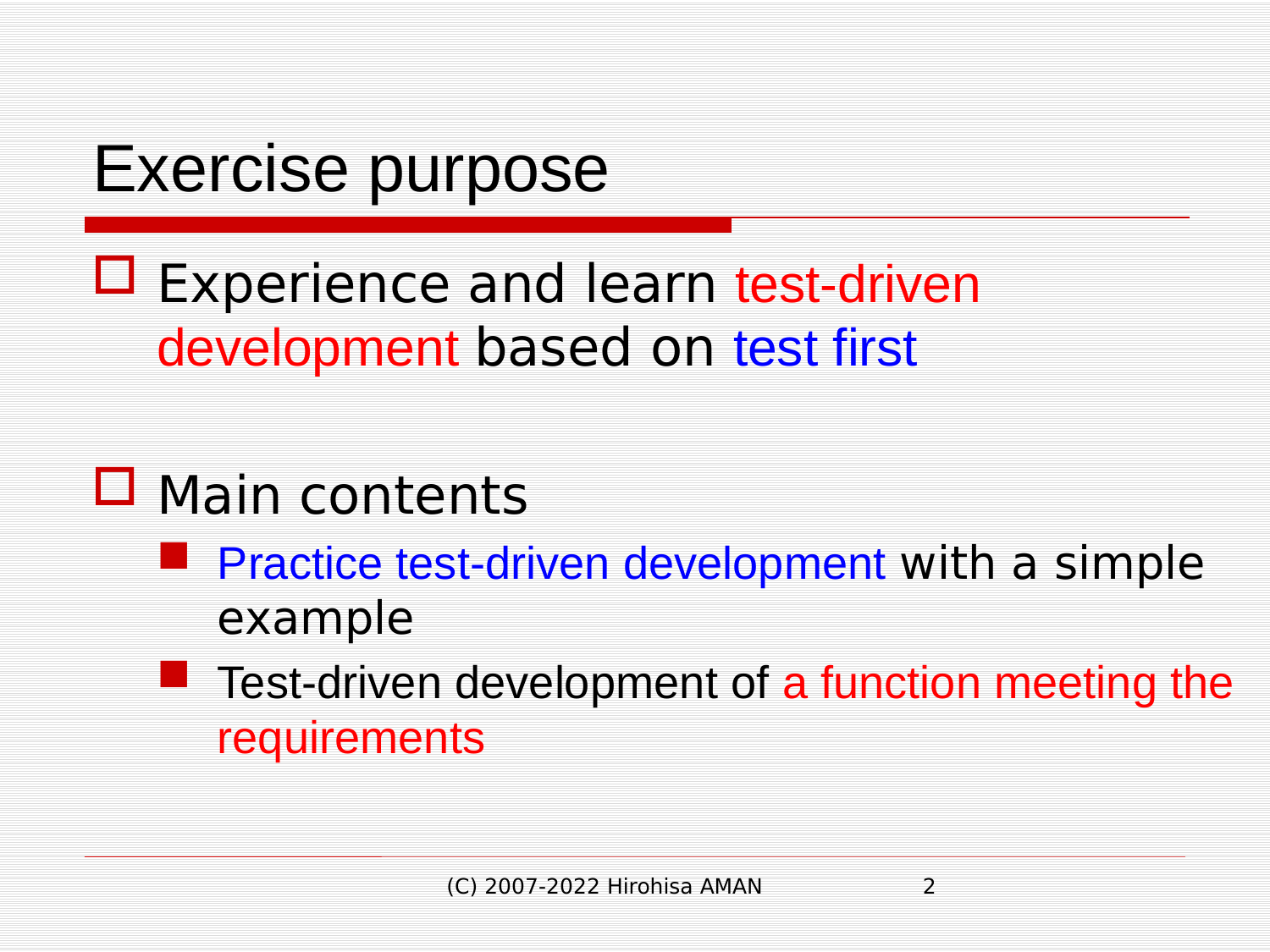

# Exercise purpose
Experience and learn test-driven development based on test first

Main contents
Practice test-driven development with a simple example
Test-driven development of a function meeting the requirements
(C) 2007-2022 Hirohisa AMAN
2